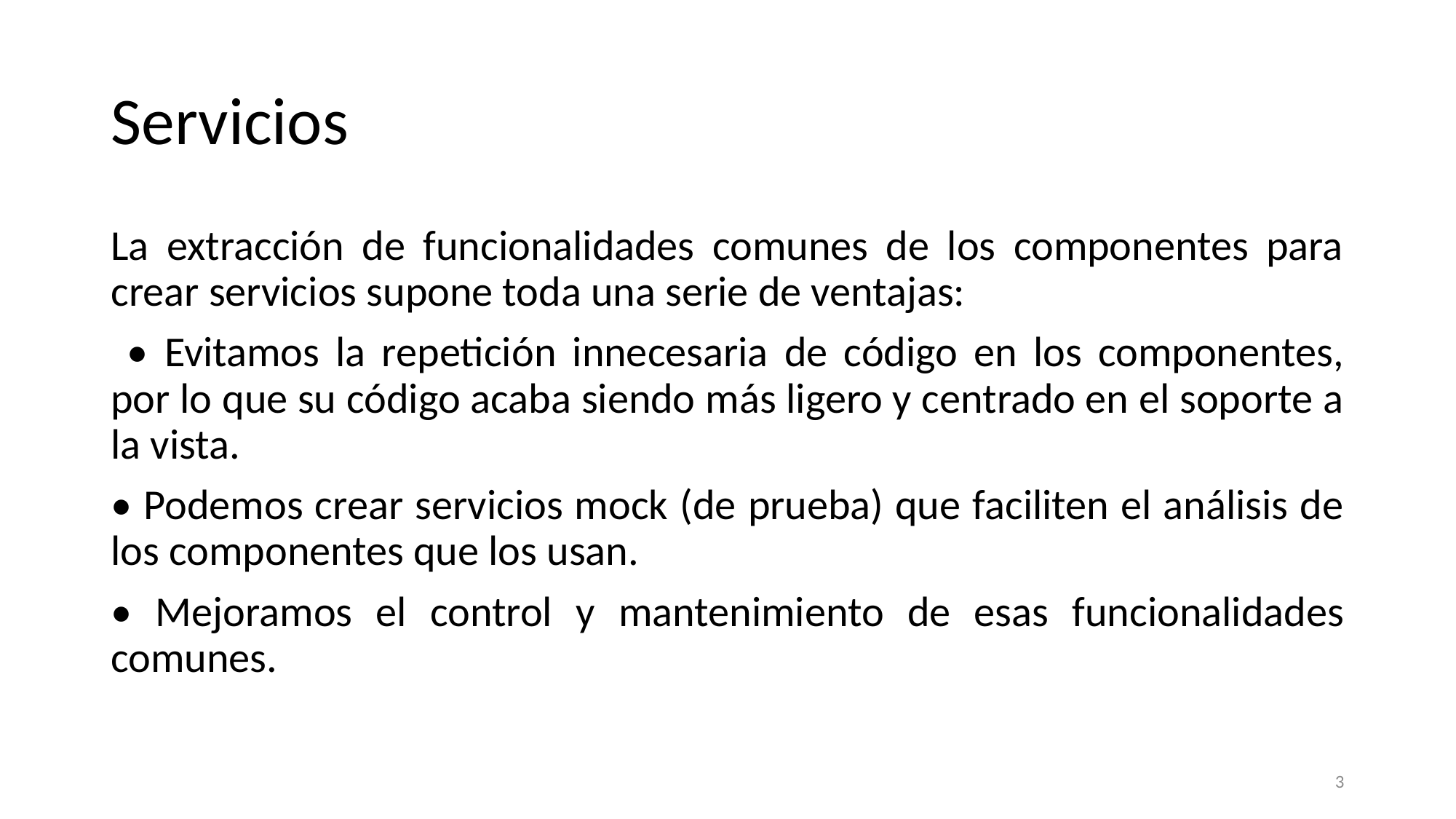

# Servicios
La extracción de funcionalidades comunes de los componentes para crear servicios supone toda una serie de ventajas:
 • Evitamos la repetición innecesaria de código en los componentes, por lo que su código acaba siendo más ligero y centrado en el soporte a la vista.
• Podemos crear servicios mock (de prueba) que faciliten el análisis de los componentes que los usan.
• Mejoramos el control y mantenimiento de esas funcionalidades comunes.

3